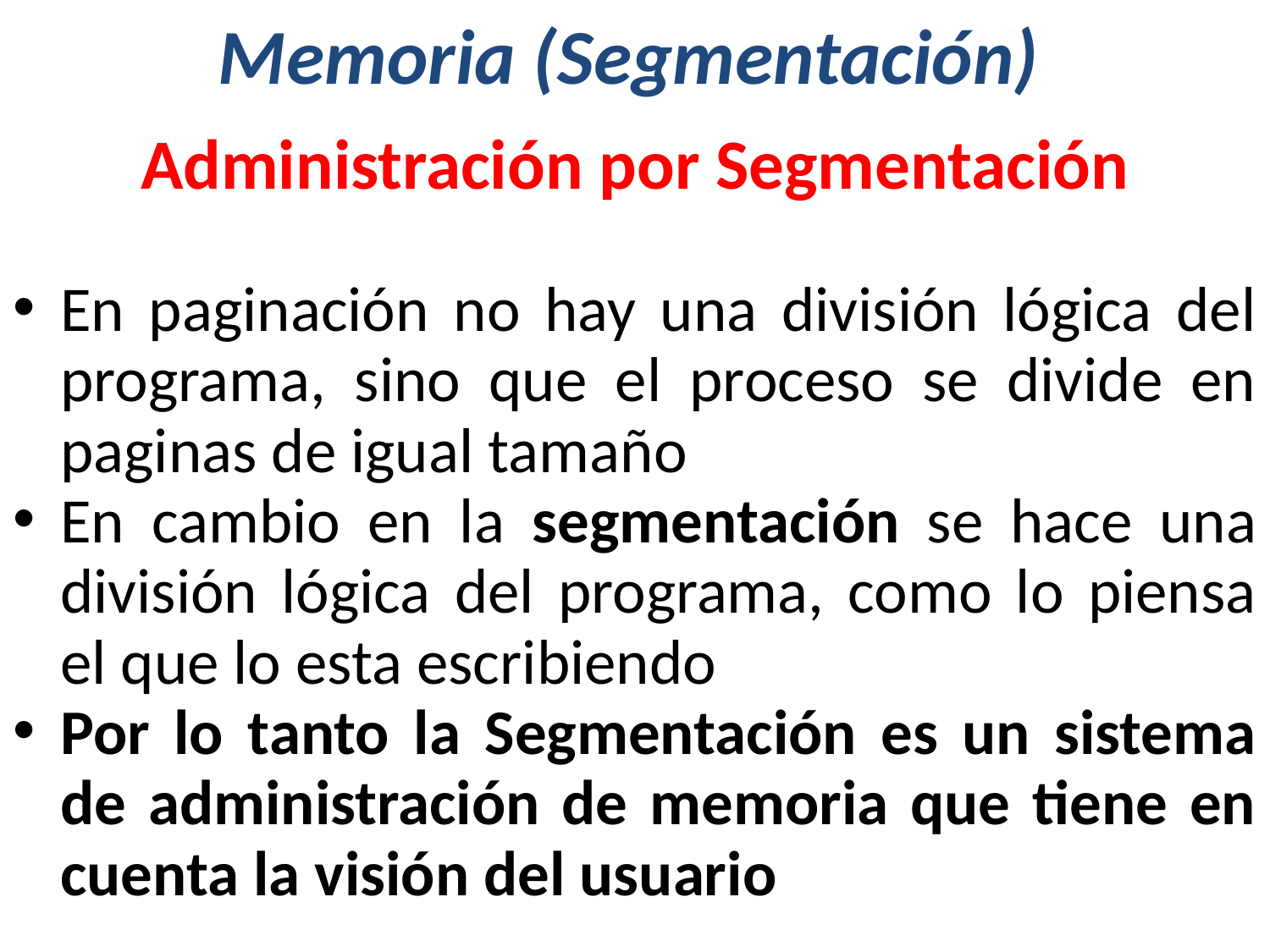

# Memoria (Segmentación)
Administración por Segmentación

En paginación no hay una división lógica del programa, sino que el proceso se divide en paginas de igual tamaño
En cambio en la segmentación se hace una división lógica del programa, como lo piensa el que lo esta escribiendo
Por lo tanto la Segmentación es un sistema de administración de memoria que tiene en cuenta la visión del usuario